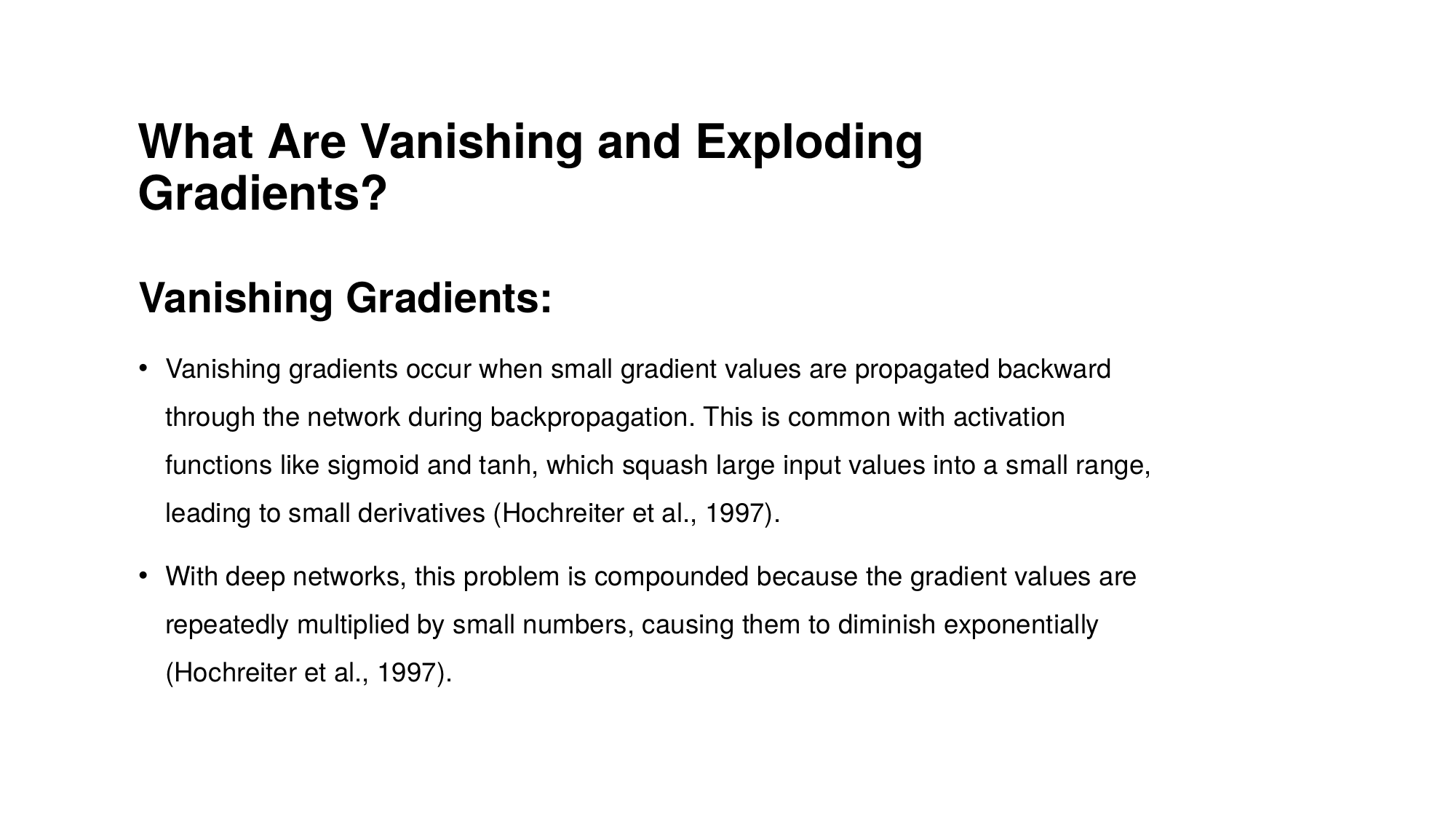

# What Are Vanishing and Exploding Gradients?
Vanishing Gradients:
Vanishing gradients occur when small gradient values are propagated backward through the network during backpropagation. This is common with activation functions like sigmoid and tanh, which squash large input values into a small range, leading to small derivatives (Hochreiter et al., 1997).
With deep networks, this problem is compounded because the gradient values are repeatedly multiplied by small numbers, causing them to diminish exponentially (Hochreiter et al., 1997).